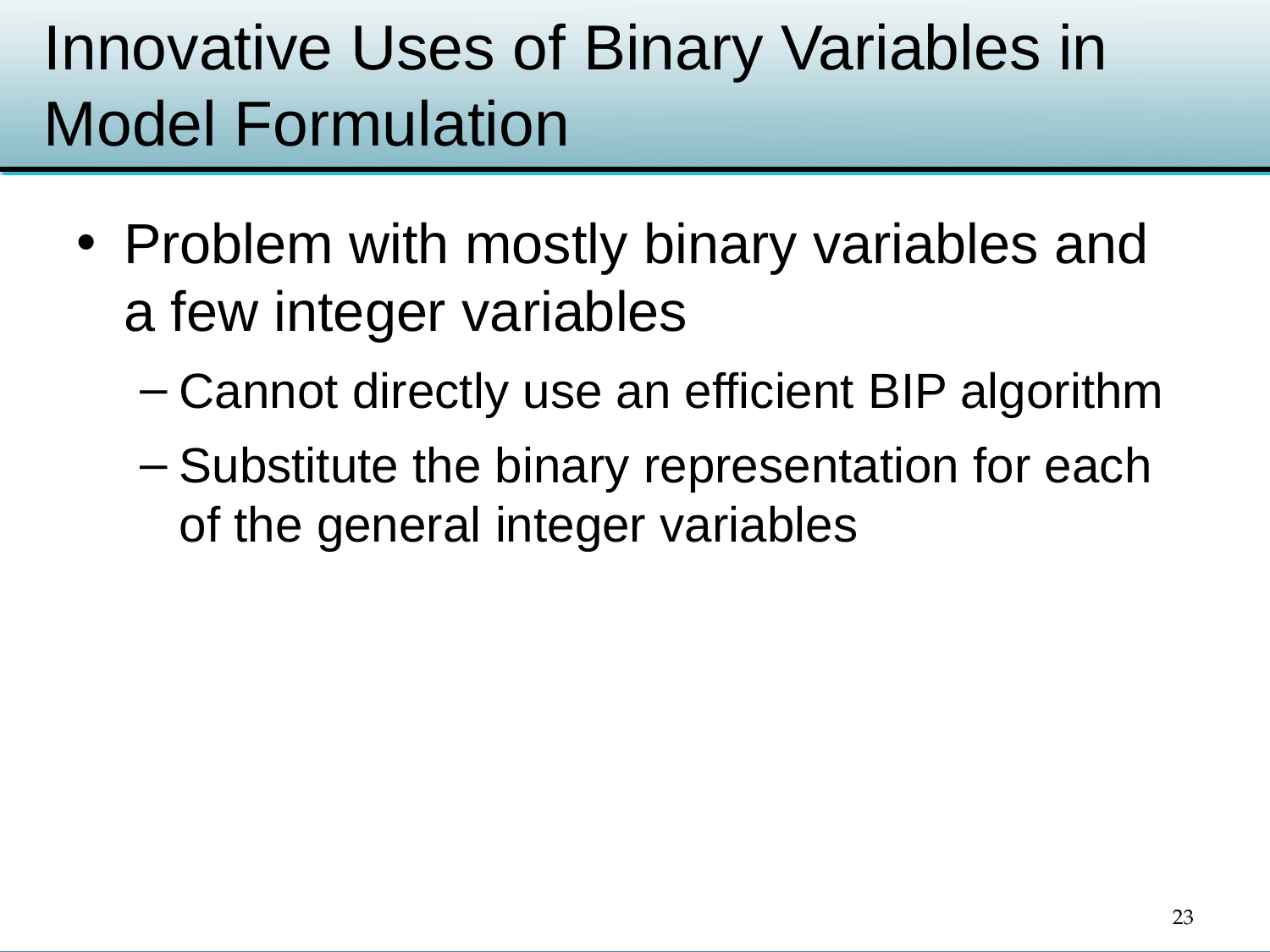

# Innovative Uses of Binary Variables in Model Formulation
Problem with mostly binary variables and a few integer variables
Cannot directly use an efficient BIP algorithm
Substitute the binary representation for each of the general integer variables
23